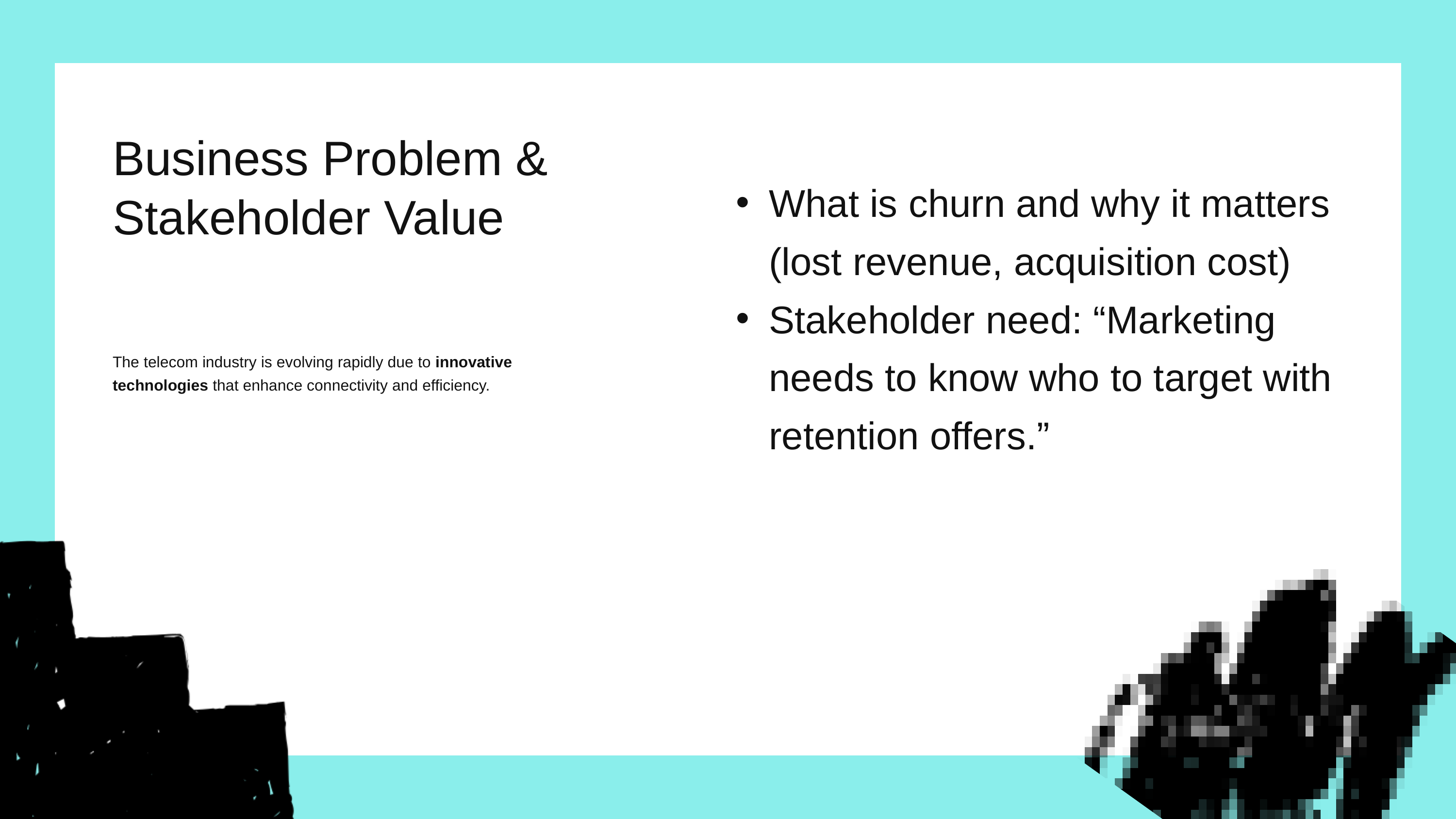

Business Problem & Stakeholder Value
The telecom industry is evolving rapidly due to innovative technologies that enhance connectivity and efficiency.
What is churn and why it matters (lost revenue, acquisition cost)
Stakeholder need: “Marketing needs to know who to target with retention offers.”